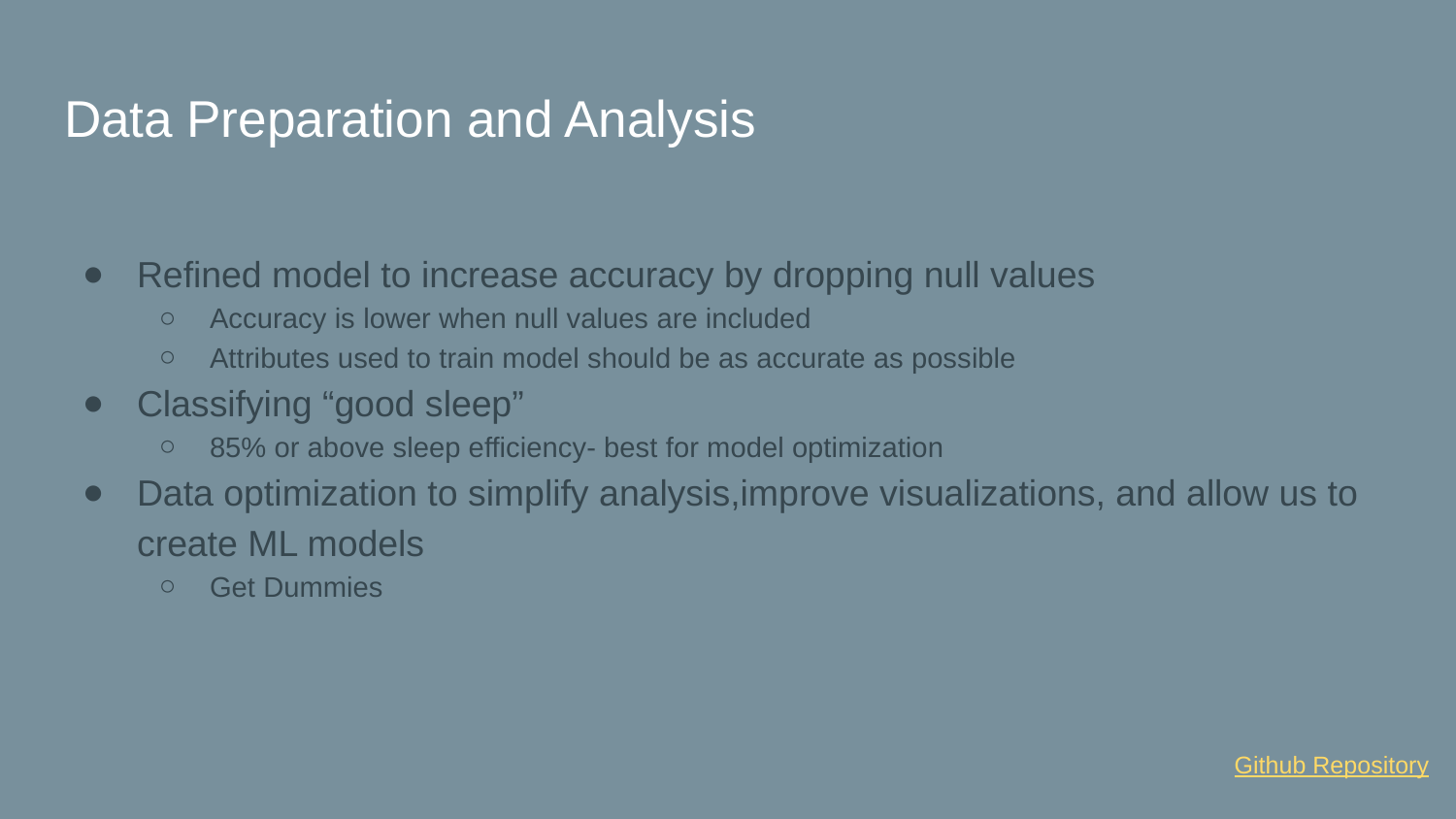

# Data Preparation and Analysis
Refined model to increase accuracy by dropping null values
Accuracy is lower when null values are included
Attributes used to train model should be as accurate as possible
Classifying “good sleep”
85% or above sleep efficiency- best for model optimization
Data optimization to simplify analysis,improve visualizations, and allow us to create ML models
Get Dummies
Github Repository